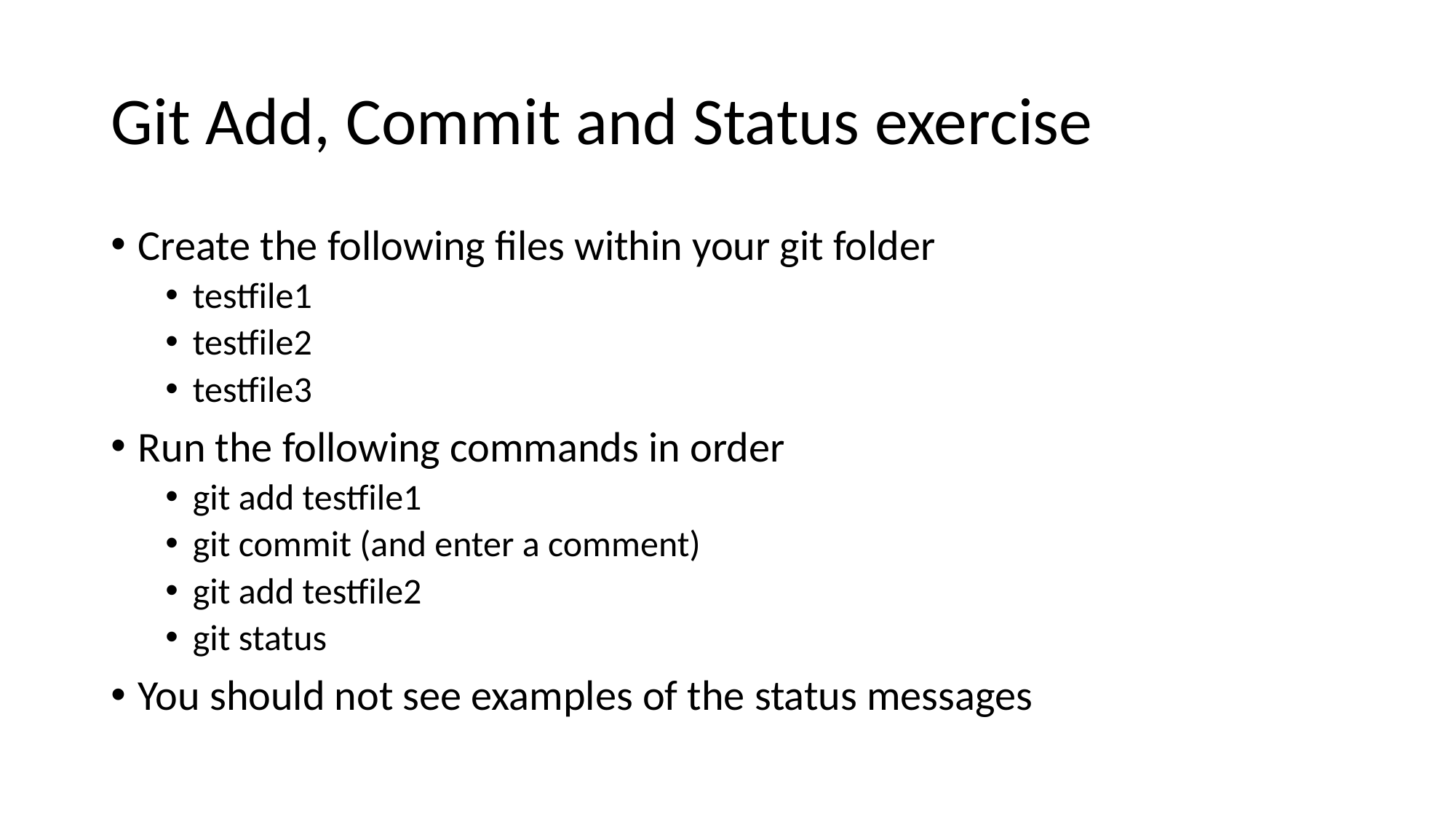

# Git Add, Commit and Status exercise
Create the following files within your git folder
testfile1
testfile2
testfile3
Run the following commands in order
git add testfile1
git commit (and enter a comment)
git add testfile2
git status
You should not see examples of the status messages